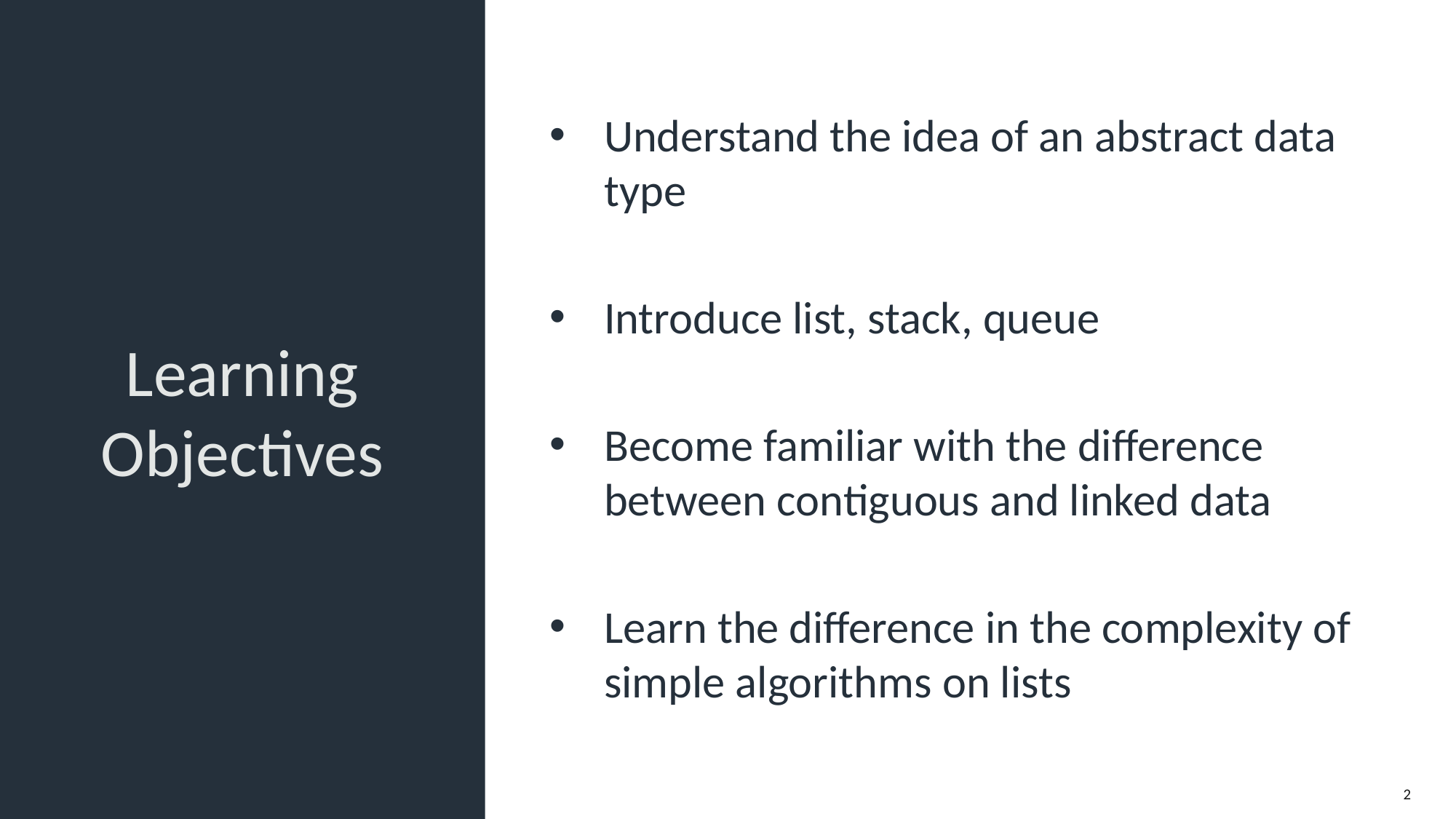

# Learning Objectives

Understand the idea of an abstract data type

Introduce list, stack, queue

Become familiar with the difference between contiguous and linked data

Learn the difference in the complexity of simple algorithms on lists